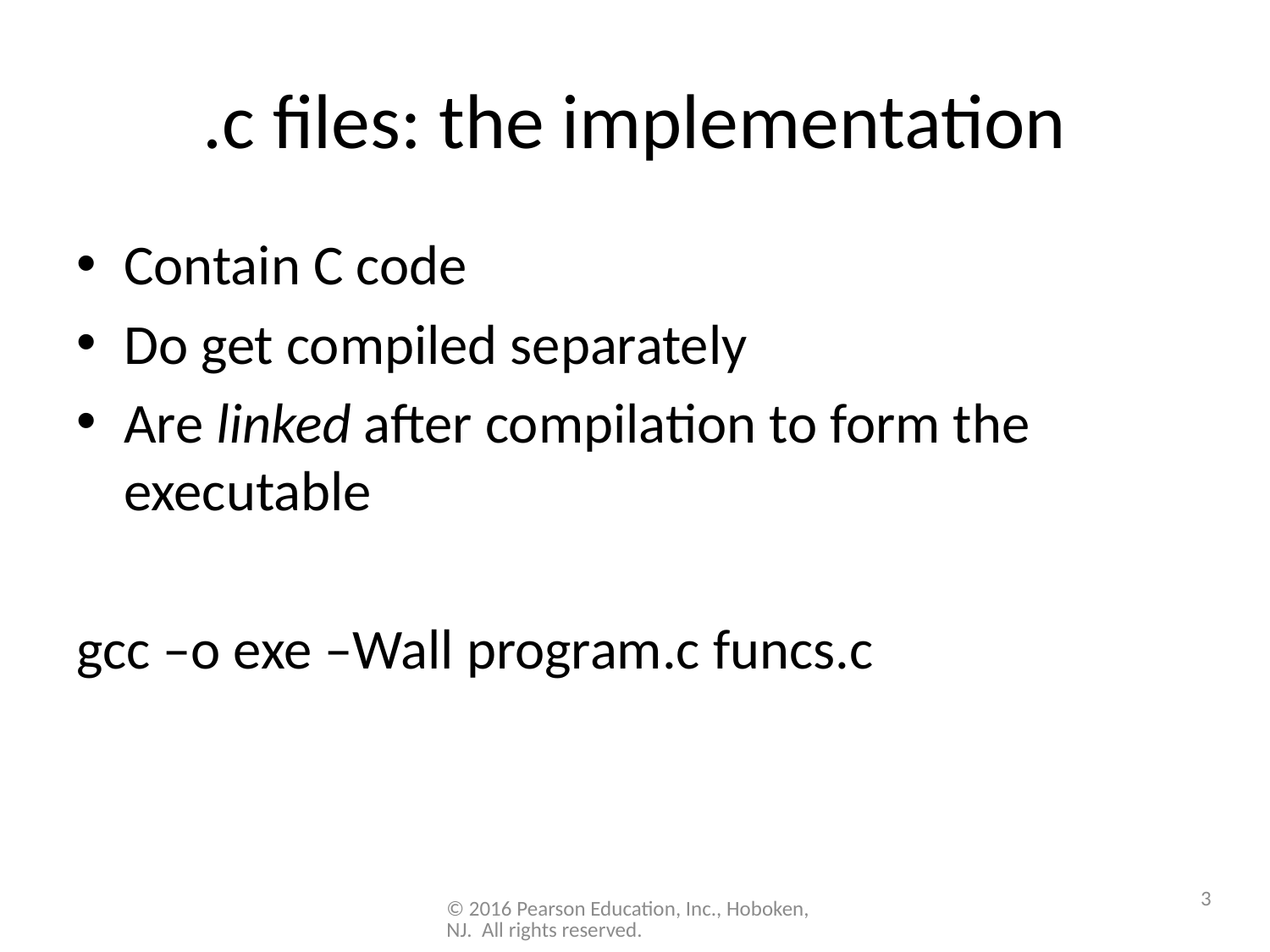

# .c files: the implementation
Contain C code
Do get compiled separately
Are linked after compilation to form the executable

gcc –o exe –Wall program.c funcs.c
3
© 2016 Pearson Education, Inc., Hoboken, NJ.  All rights reserved.